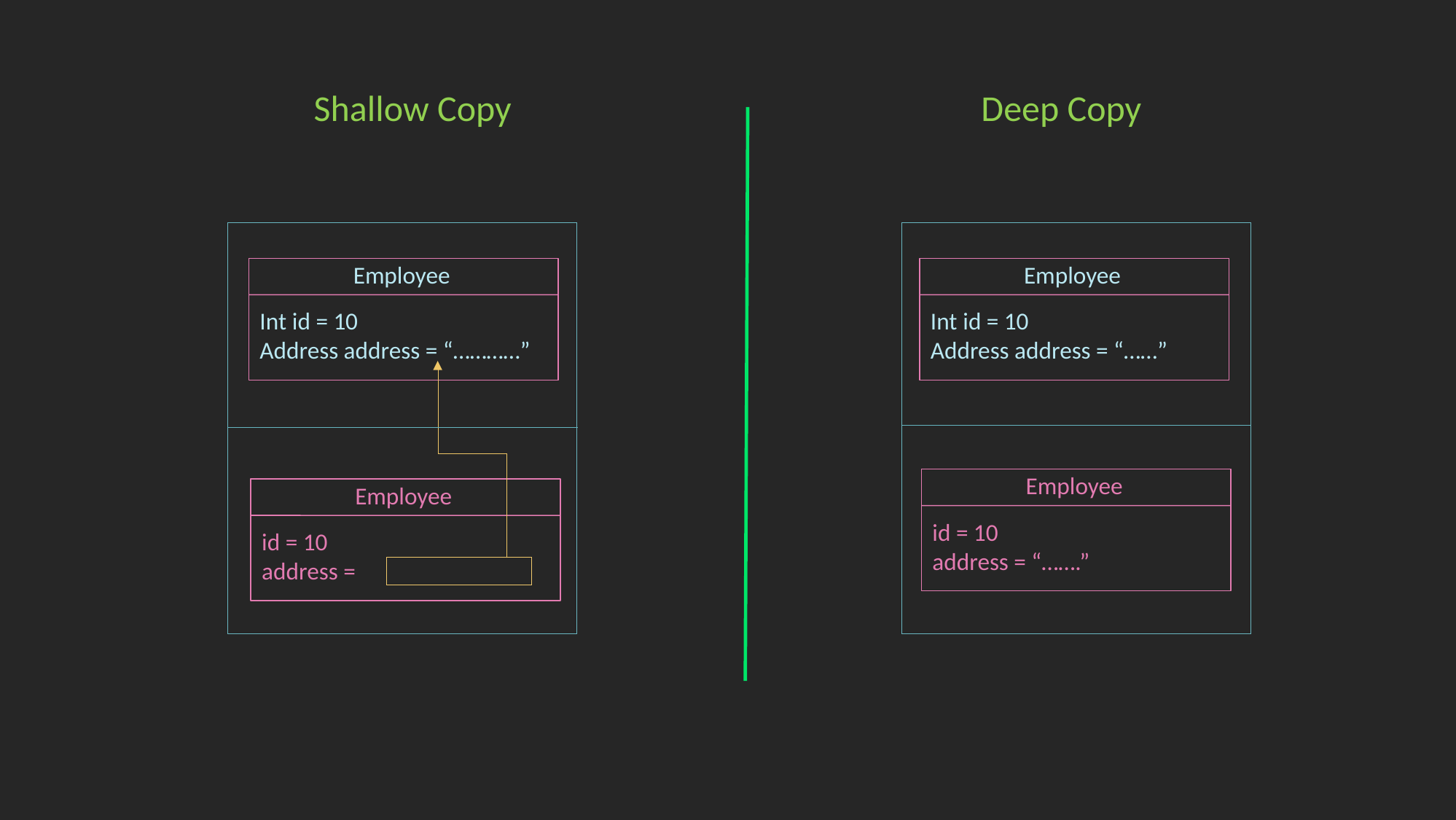

Shallow Copy
Deep Copy

Employee

Int id = 10
Address address = “…………”
Employee

Int id = 10
Address address = “……”

Employee

id = 10
address = “…….”
Employee

id = 10
address =